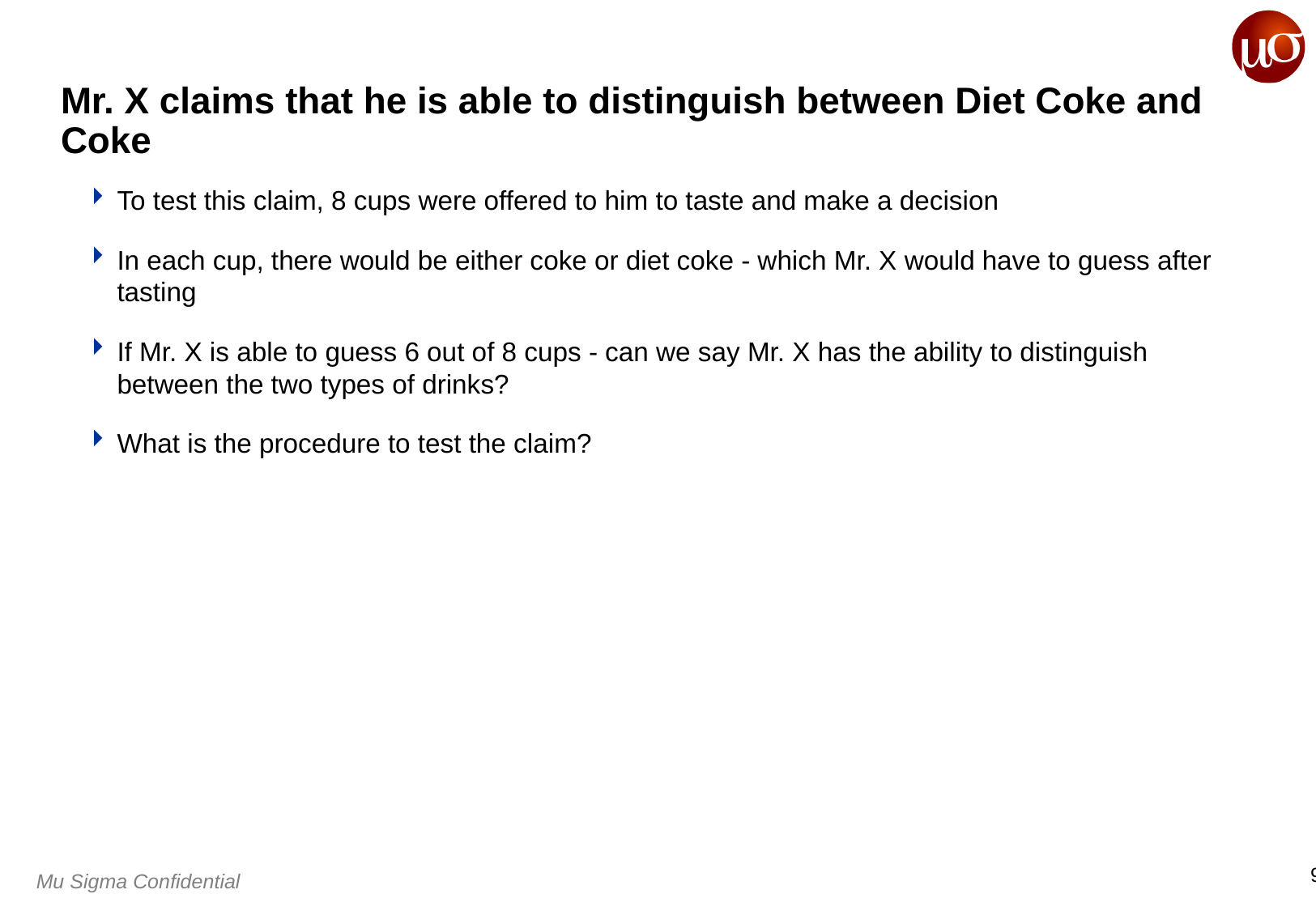

# Mr. X claims that he is able to distinguish between Diet Coke and Coke
To test this claim, 8 cups were offered to him to taste and make a decision
In each cup, there would be either coke or diet coke - which Mr. X would have to guess after tasting
If Mr. X is able to guess 6 out of 8 cups - can we say Mr. X has the ability to distinguish between the two types of drinks?
What is the procedure to test the claim?